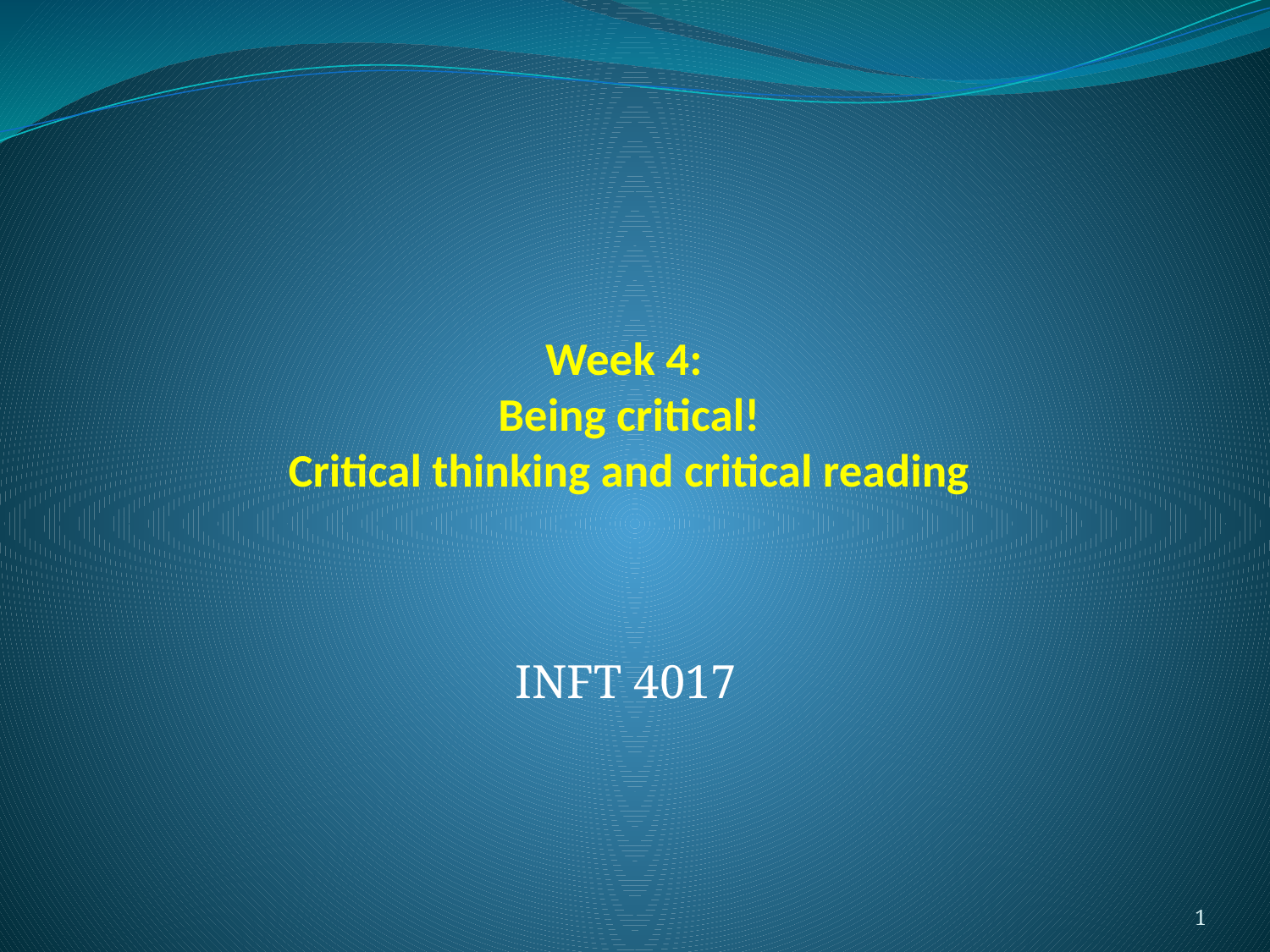

# Week 4: Being critical! Critical thinking and critical reading
INFT 4017
1